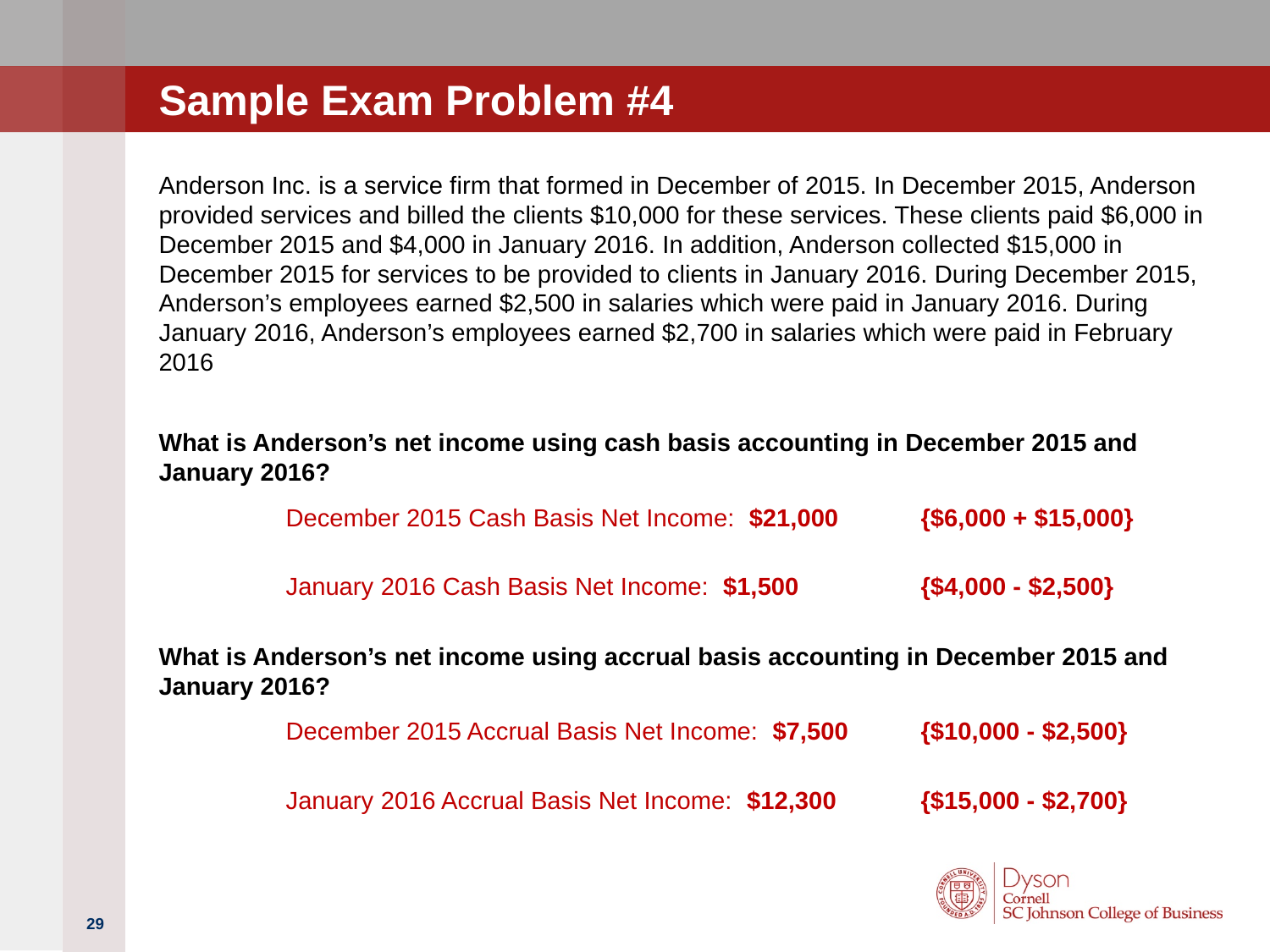

# Sample Exam Problem #4
Anderson Inc. is a service firm that formed in December of 2015. In December 2015, Anderson provided services and billed the clients $10,000 for these services. These clients paid $6,000 in December 2015 and $4,000 in January 2016. In addition, Anderson collected $15,000 in December 2015 for services to be provided to clients in January 2016. During December 2015, Anderson’s employees earned $2,500 in salaries which were paid in January 2016. During January 2016, Anderson’s employees earned $2,700 in salaries which were paid in February 2016

What is Anderson’s net income using cash basis accounting in December 2015 and January 2016?
	December 2015 Cash Basis Net Income:  $21,000	{$6,000 + $15,000}

 	January 2016 Cash Basis Net Income:  $1,500	{$4,000 - $2,500}

What is Anderson’s net income using accrual basis accounting in December 2015 and January 2016?
	December 2015 Accrual Basis Net Income:  $7,500	{$10,000 - $2,500}

	January 2016 Accrual Basis Net Income:  $12,300	{$15,000 - $2,700}
29